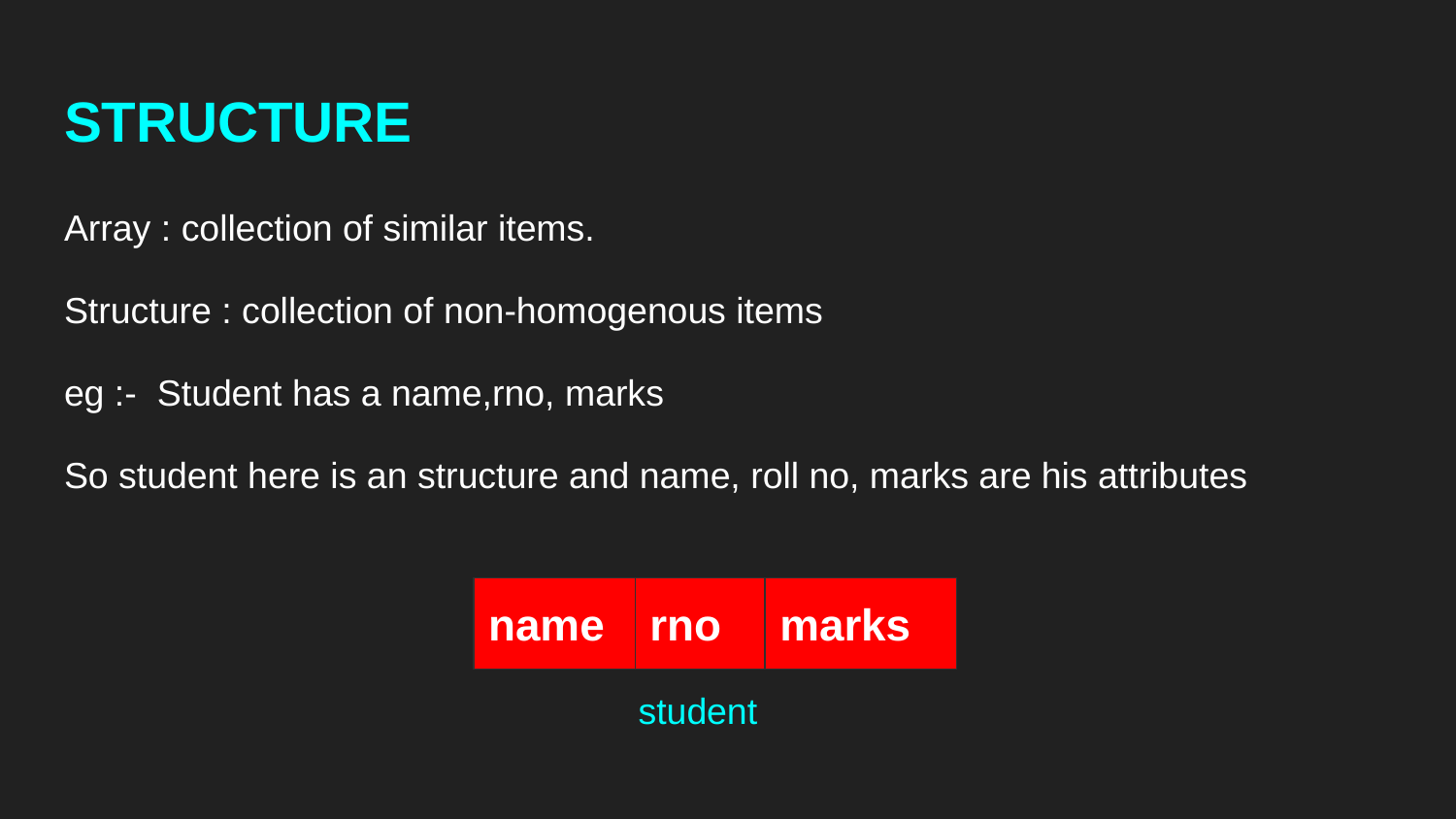

# STRUCTURE
Array : collection of similar items.
Structure : collection of non-homogenous items
eg :-  Student has a name,rno, marks
So student here is an structure and name, roll no, marks are his attributes

name
rno
marks
student